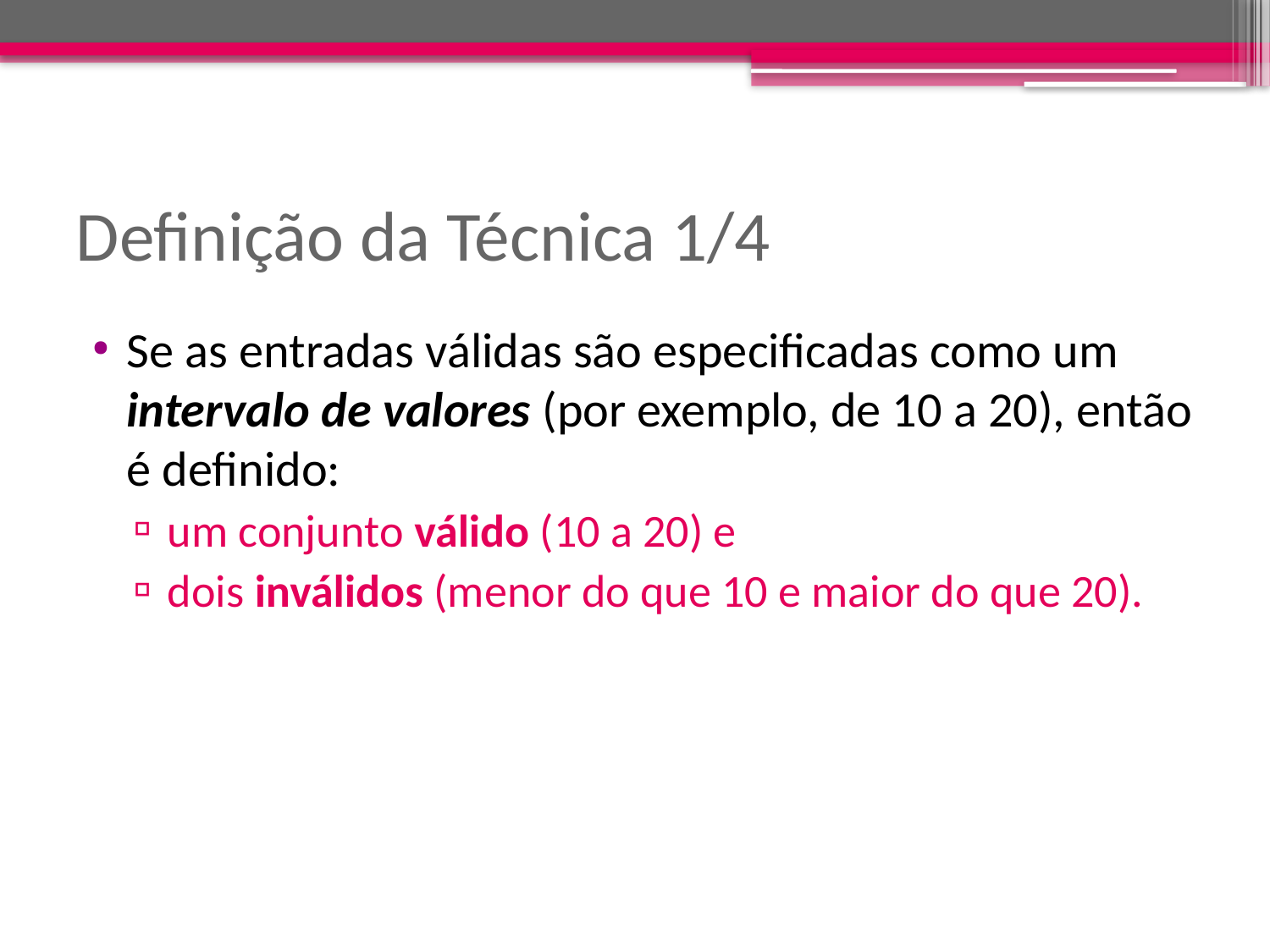

# Definição da Técnica 1/4
Se as entradas válidas são especificadas como um intervalo de valores (por exemplo, de 10 a 20), então é definido:
um conjunto válido (10 a 20) e
dois inválidos (menor do que 10 e maior do que 20).